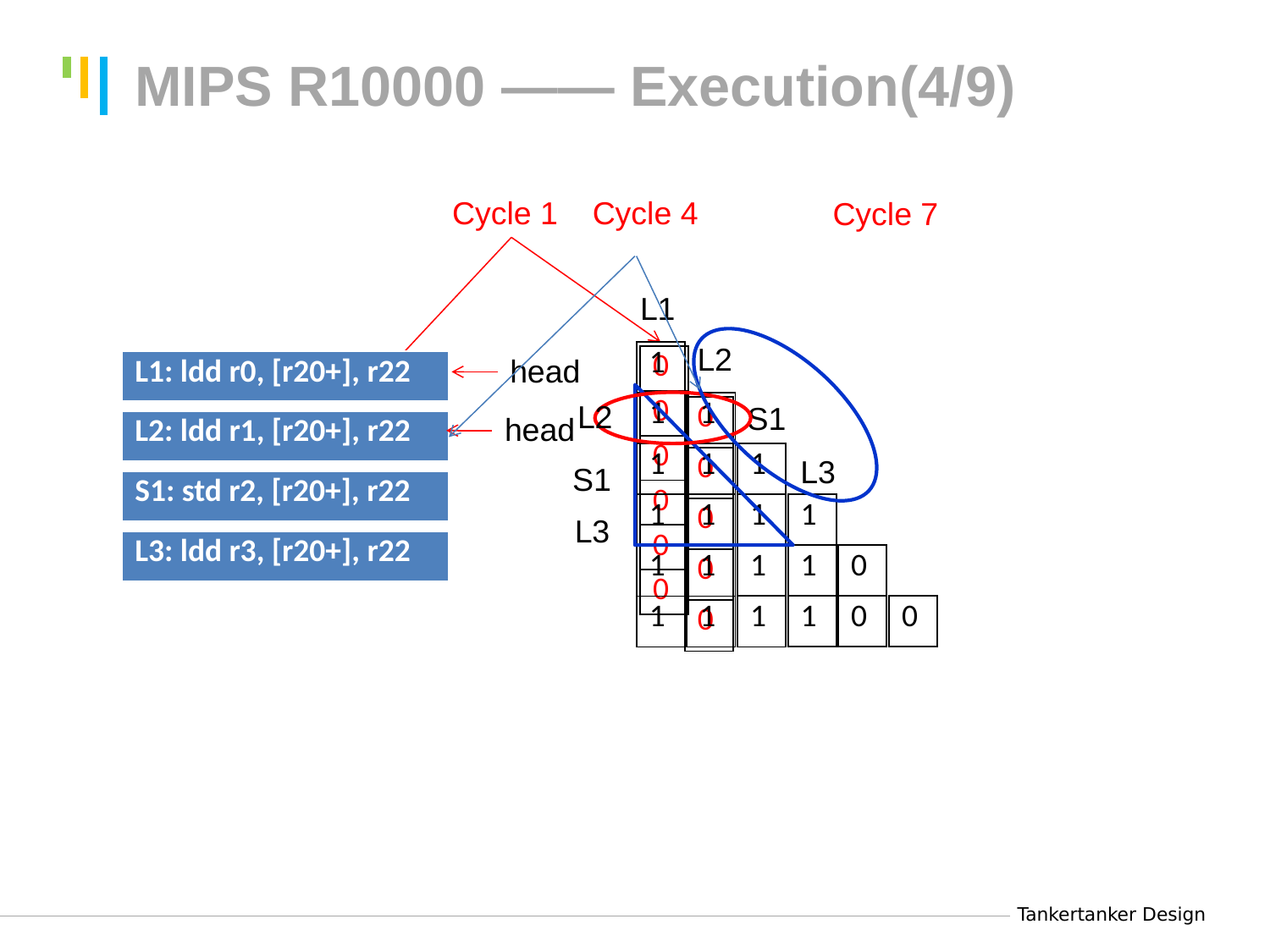

# MIPS R10000 —— Execution(4/9)

Cycle 1
Cycle 4
Cycle 7
L1
L2
| 1 |
| --- |
| 1 |
| 1 |
| 1 |
| 1 |
| 1 |
head
| 0 |
| --- |
| 0 |
| 0 |
| 0 |
| 0 |
| 0 |
| L1: ldd r0, [r20+], r22 |
| --- |

L2

S1
| 1 |
| --- |
| 1 |
| 1 |
| 1 |
| 1 |
| 0 |
| --- |
| 0 |
| 0 |
| 0 |
| 0 |
head
| L2: ldd r1, [r20+], r22 |
| --- |
| 1 |
| --- |
| 1 |
| 1 |
| 1 |
L3
S1
| S1: std r2, [r20+], r22 |
| --- |
| 1 |
| --- |
| 1 |
| 1 |
L3
| L3: ldd r3, [r20+], r22 |
| --- |
| 0 |
| --- |
| 0 |
| 0 |
| --- |